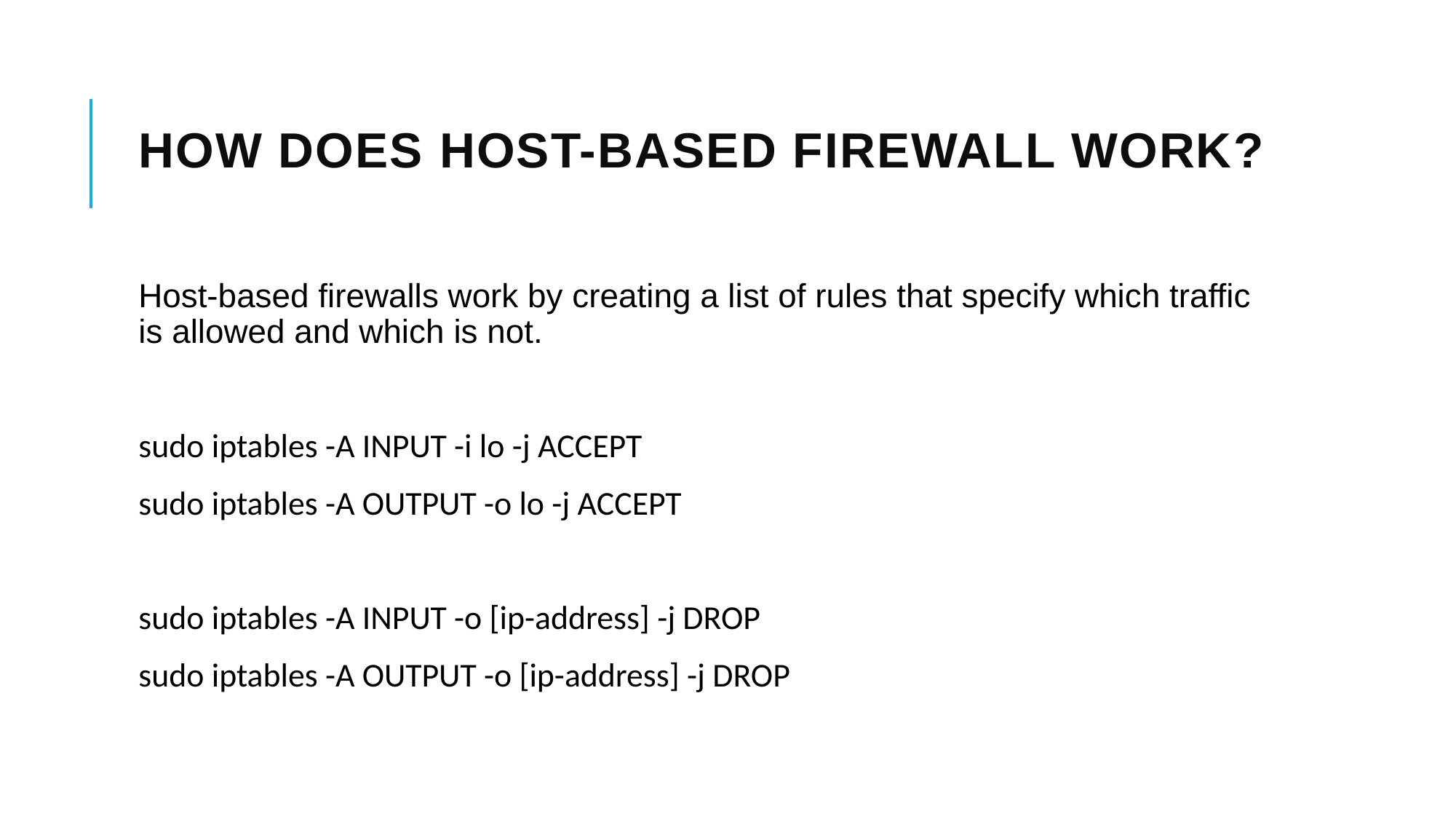

# How Does Host-Based Firewall Work?
Host-based firewalls work by creating a list of rules that specify which traffic is allowed and which is not.

sudo iptables -A INPUT -i lo -j ACCEPT
sudo iptables -A OUTPUT -o lo -j ACCEPT

sudo iptables -A INPUT -o [ip-address] -j DROP
sudo iptables -A OUTPUT -o [ip-address] -j DROP